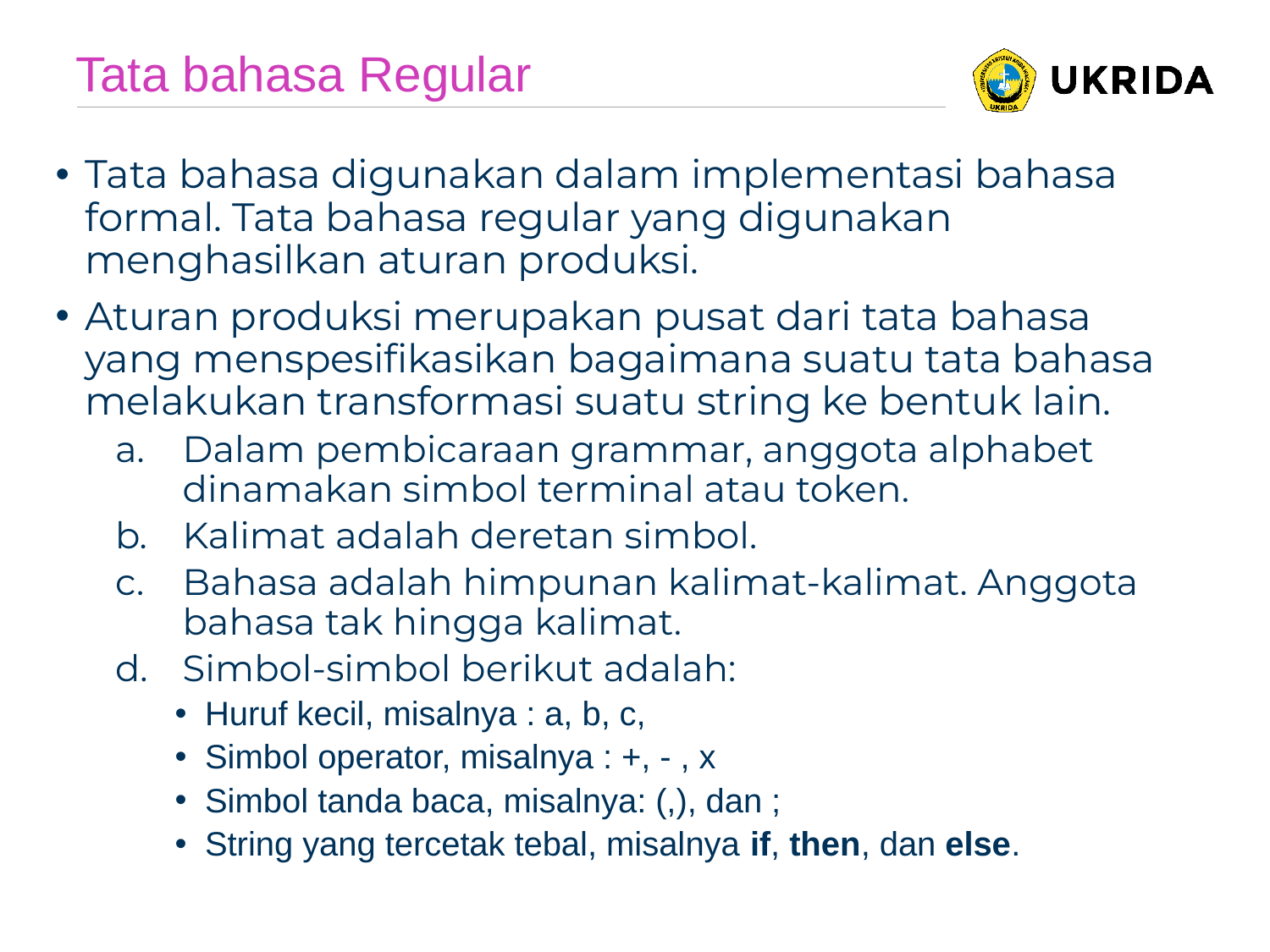

# Tata bahasa Regular
Tata bahasa digunakan dalam implementasi bahasa formal. Tata bahasa regular yang digunakan menghasilkan aturan produksi.
Aturan produksi merupakan pusat dari tata bahasa yang menspesifikasikan bagaimana suatu tata bahasa melakukan transformasi suatu string ke bentuk lain.
Dalam pembicaraan grammar, anggota alphabet dinamakan simbol terminal atau token.
Kalimat adalah deretan simbol.
Bahasa adalah himpunan kalimat-kalimat. Anggota bahasa tak hingga kalimat.
Simbol-simbol berikut adalah:
Huruf kecil, misalnya : a, b, c,
Simbol operator, misalnya : +, - , x
Simbol tanda baca, misalnya: (,), dan ;
String yang tercetak tebal, misalnya if, then, dan else.